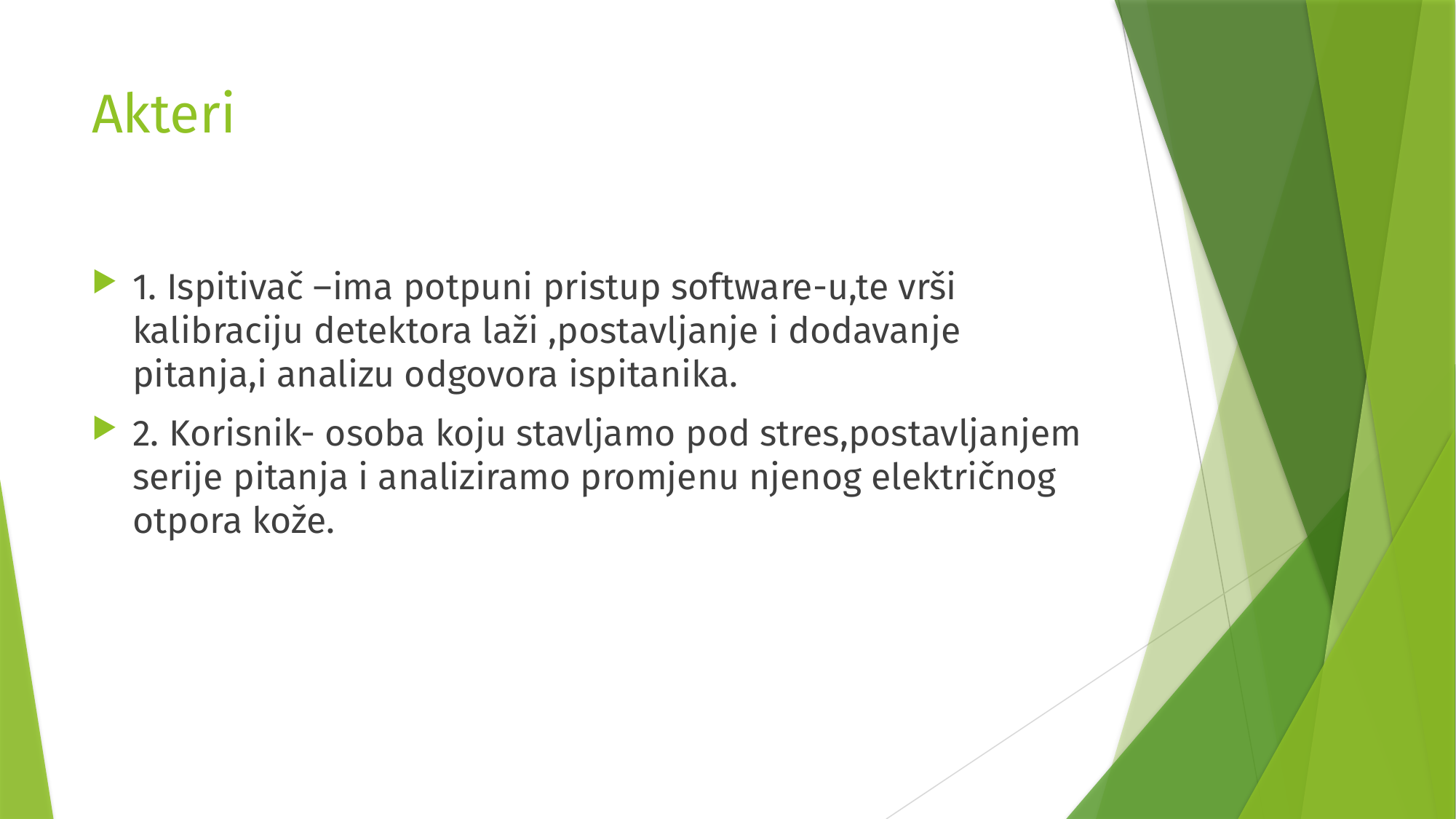

# Akteri
1. Ispitivač –ima potpuni pristup software-u,te vrši kalibraciju detektora laži ,postavljanje i dodavanje pitanja,i analizu odgovora ispitanika.
2. Korisnik- osoba koju stavljamo pod stres,postavljanjem serije pitanja i analiziramo promjenu njenog električnog otpora kože.